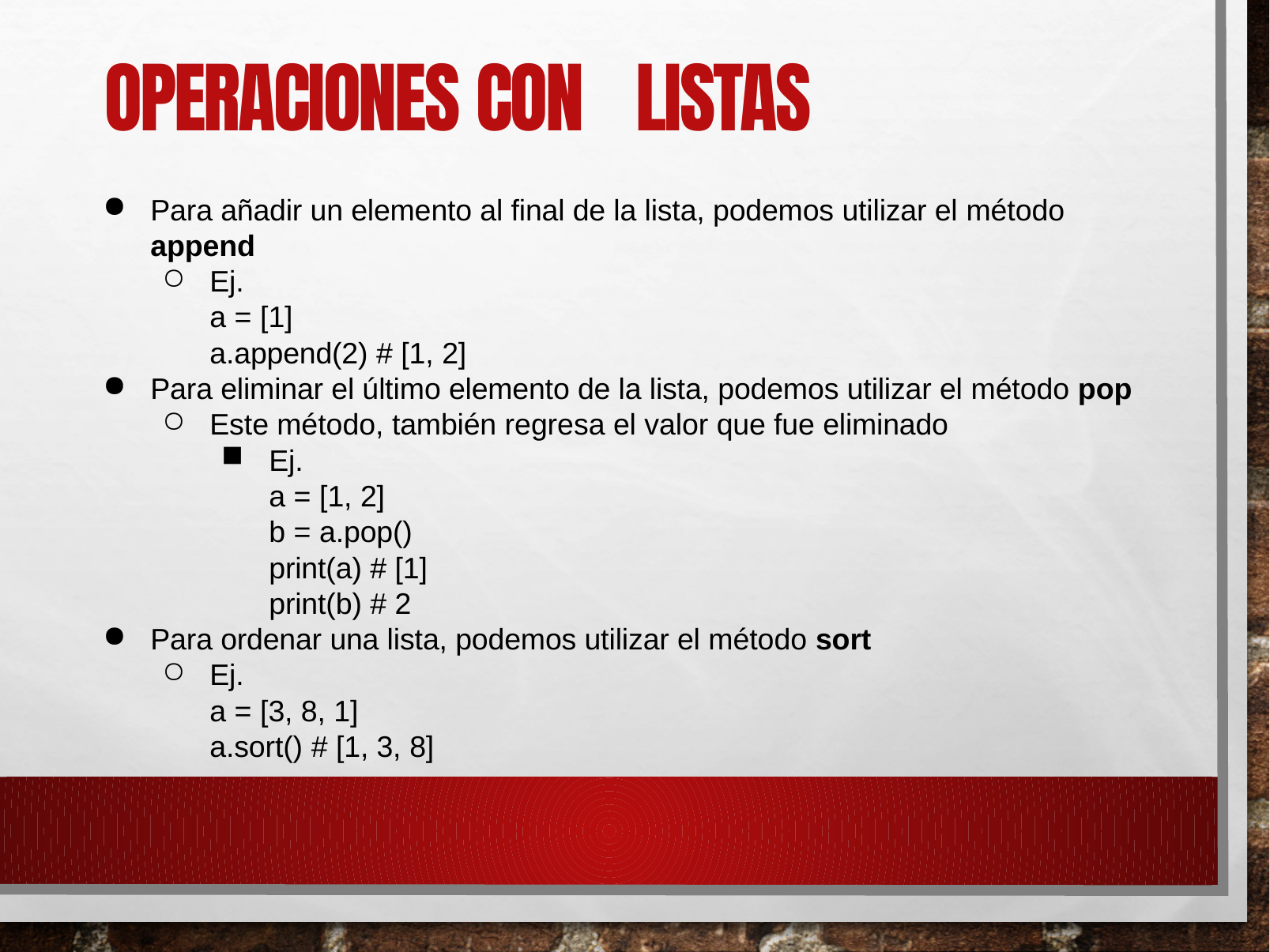

# Operaciones con   listas
Para añadir un elemento al final de la lista, podemos utilizar el método
append
Ej.
a = [1]
a.append(2) # [1, 2]
Para eliminar el último elemento de la lista, podemos utilizar el método pop
Este método, también regresa el valor que fue eliminado
Ej.
a = [1, 2]
b = a.pop()
print(a) # [1]
print(b) # 2
Para ordenar una lista, podemos utilizar el método sort
Ej.
a = [3, 8, 1]
a.sort() # [1, 3, 8]